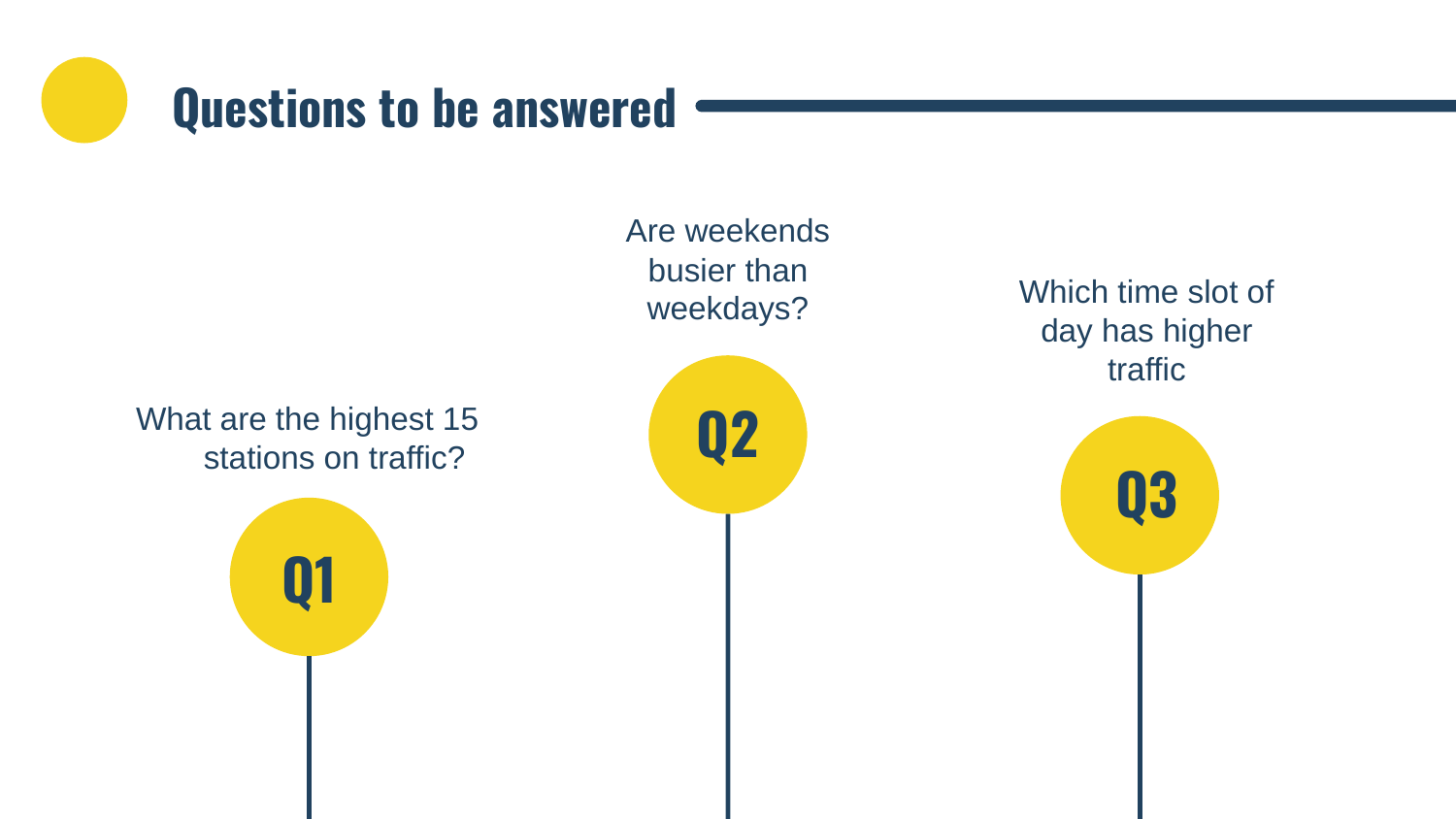

# Questions to be answered

Are weekends busier than weekdays?
Which time slot of day has higher traffic

What are the highest 15 stations on traffic?
Q2

Q3

Q1